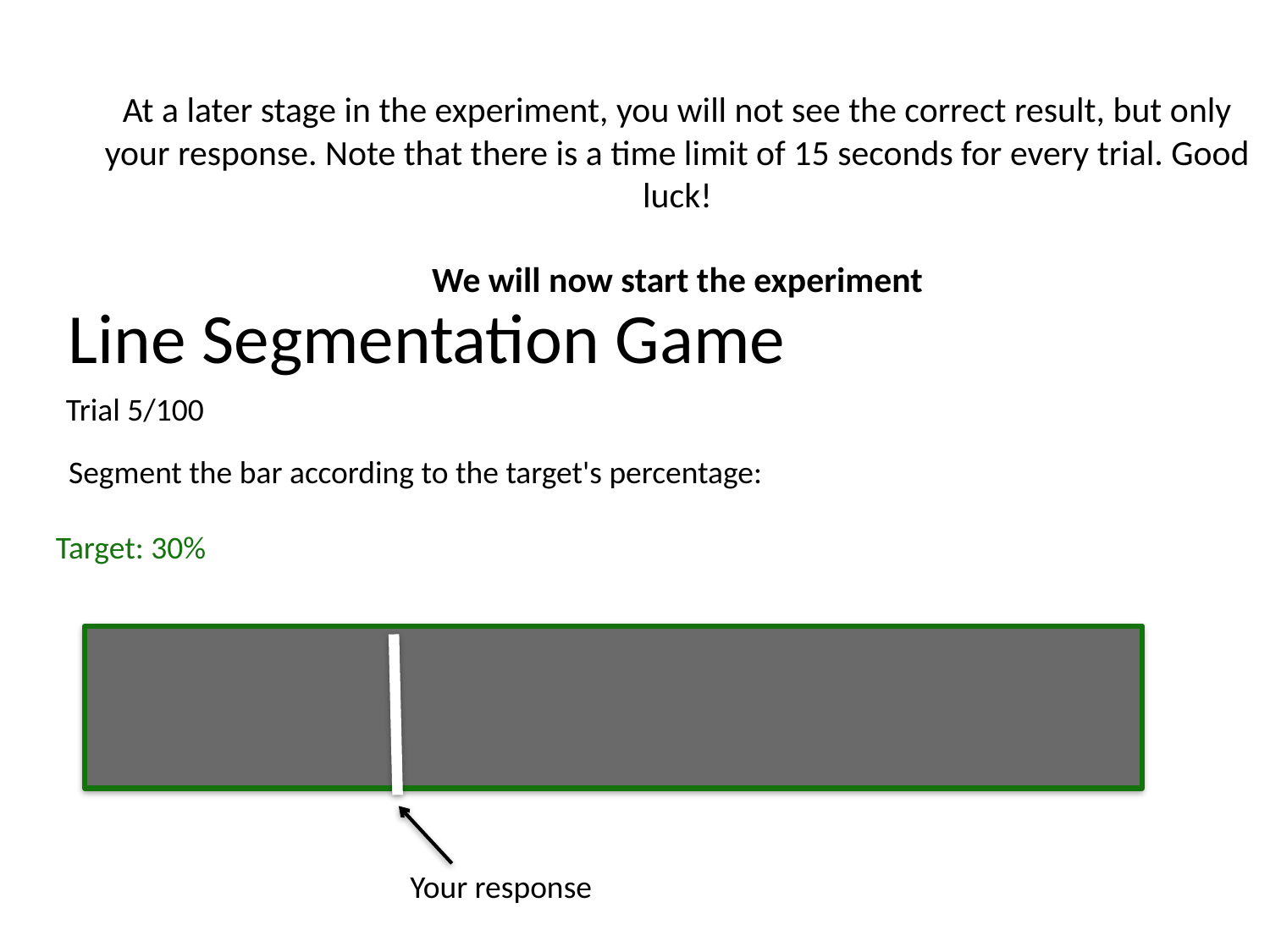

# At a later stage in the experiment, you will not see the correct result, but only your response. Note that there is a time limit of 15 seconds for every trial. Good luck! We will now start the experiment
Line Segmentation Game
Trial 5/100
Segment the bar according to the target's percentage:
Target: 30%

Your response